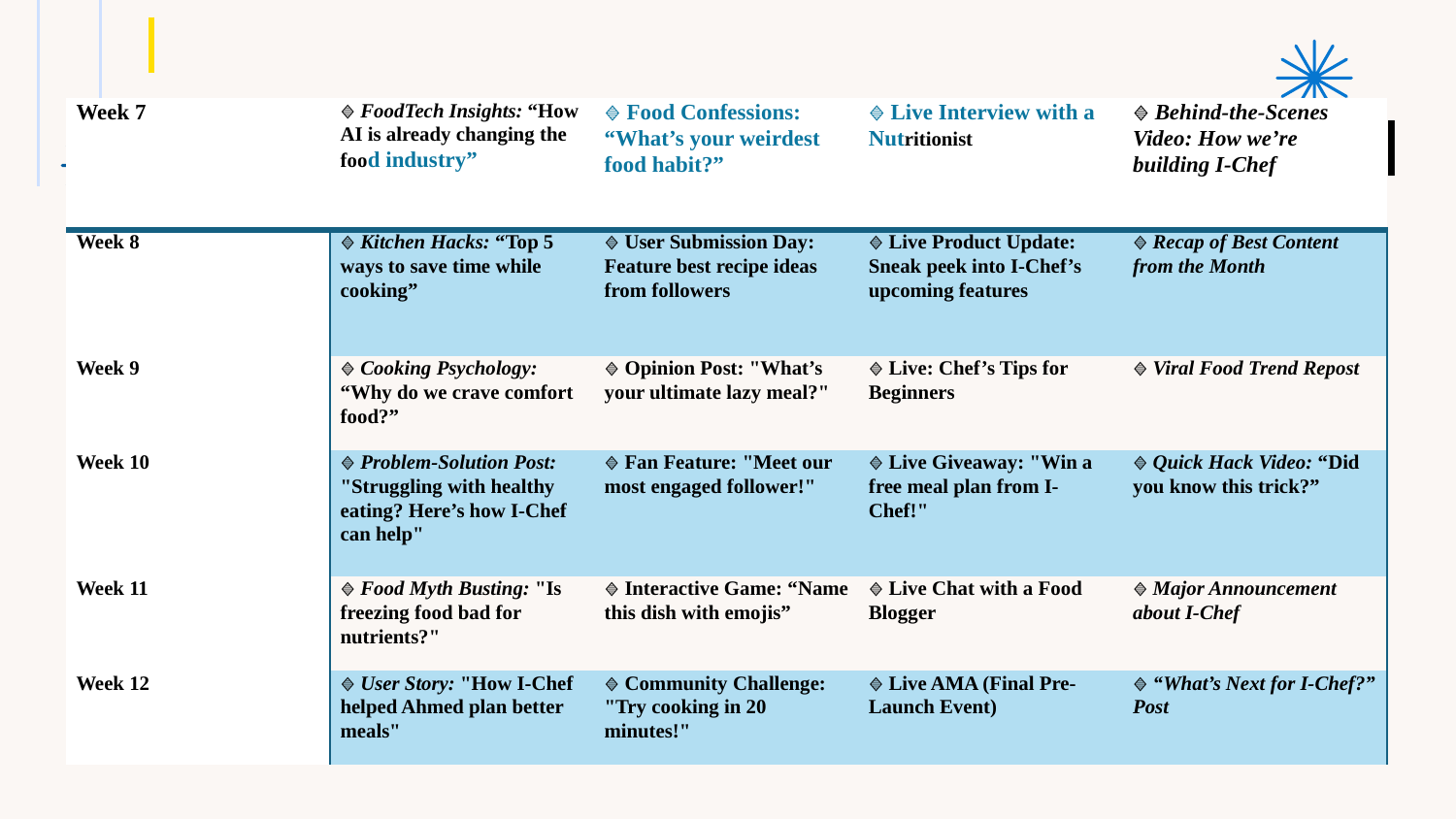

| Week 7 | 🔹 FoodTech Insights: “How AI is already changing the food industry” | 🔹 Food Confessions: “What’s your weirdest food habit?” | 🔹 Live Interview with a Nutritionist | 🔹 Behind-the-Scenes Video: How we’re building I-Chef |
| --- | --- | --- | --- | --- |
| Week 8 | 🔹 Kitchen Hacks: “Top 5 ways to save time while cooking” | 🔹 User Submission Day: Feature best recipe ideas from followers | 🔹 Live Product Update: Sneak peek into I-Chef’s upcoming features | 🔹 Recap of Best Content from the Month |
| Week 9 | 🔹 Cooking Psychology: “Why do we crave comfort food?” | 🔹 Opinion Post: "What’s your ultimate lazy meal?" | 🔹 Live: Chef’s Tips for Beginners | 🔹 Viral Food Trend Repost |
| Week 10 | 🔹 Problem-Solution Post: "Struggling with healthy eating? Here’s how I-Chef can help" | 🔹 Fan Feature: "Meet our most engaged follower!" | 🔹 Live Giveaway: "Win a free meal plan from I-Chef!" | 🔹 Quick Hack Video: “Did you know this trick?” |
| Week 11 | 🔹 Food Myth Busting: "Is freezing food bad for nutrients?" | 🔹 Interactive Game: “Name this dish with emojis” | 🔹 Live Chat with a Food Blogger | 🔹 Major Announcement about I-Chef |
| Week 12 | 🔹 User Story: "How I-Chef helped Ahmed plan better meals" | 🔹 Community Challenge: "Try cooking in 20 minutes!" | 🔹 Live AMA (Final Pre-Launch Event) | 🔹 “What’s Next for I-Chef?” Post |